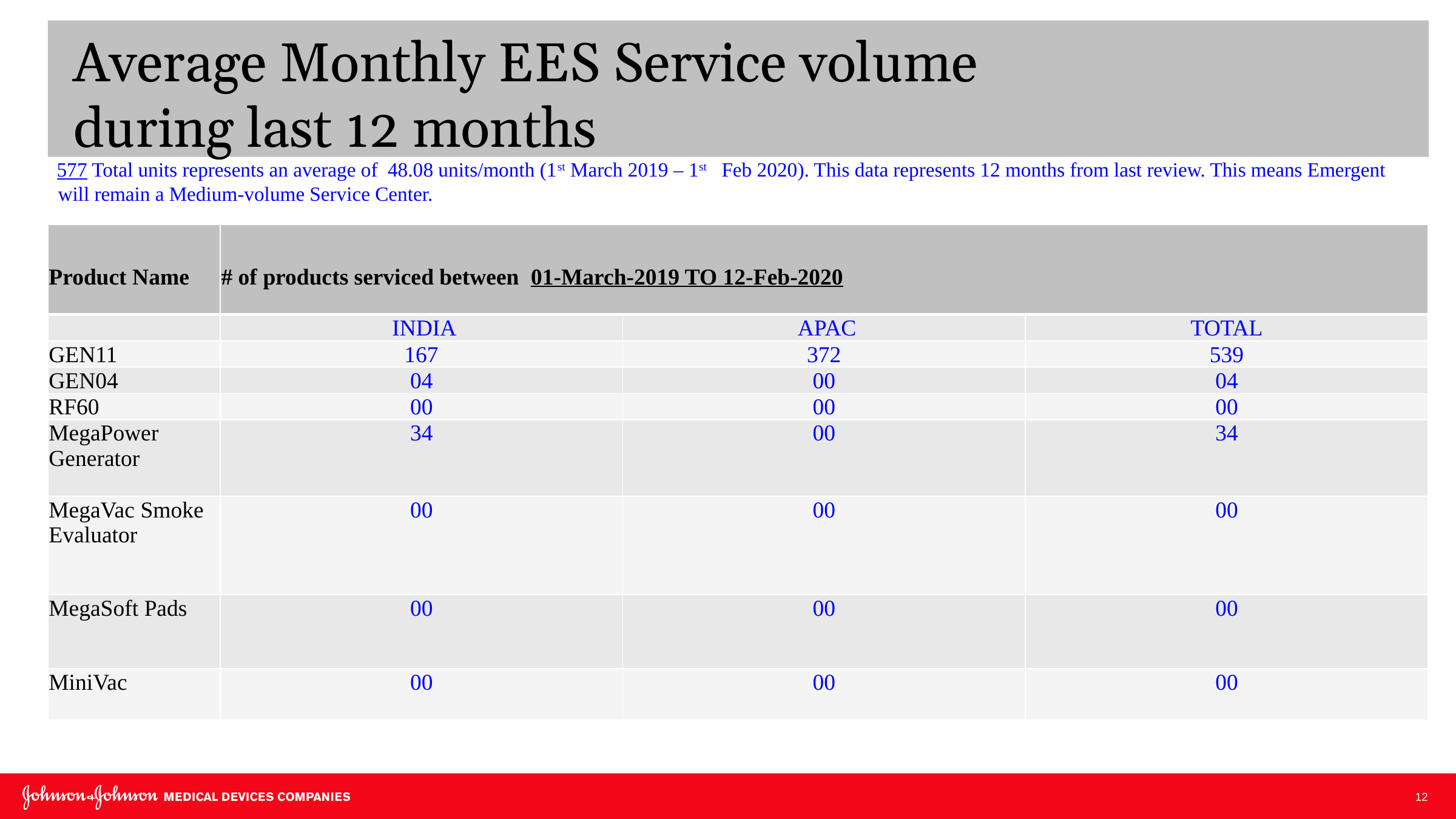

Org Chart
# Average Monthly EES Service volume during last 12 months
577 Total units represents an average of  48.08 units/month (1st March 2019 – 1st   Feb 2020). This data represents 12 months from last review. This means Emergent will remain a Medium-volume Service Center.
| Product Name | # of products serviced between 01-March-2019 TO 12-Feb-2020 |  |  |
| --- | --- | --- | --- |
|  | INDIA | APAC | TOTAL |
| GEN11 | 167 | 372 | 539 |
| GEN04 | 04 | 00 | 04 |
| RF60 | 00 | 00 | 00 |
| MegaPower Generator | 34 | 00 | 34 |
| MegaVac Smoke Evaluator | 00 | 00 | 00 |
| MegaSoft Pads | 00 | 00 | 00 |
| MiniVac | 00 | 00 | 00 |
12